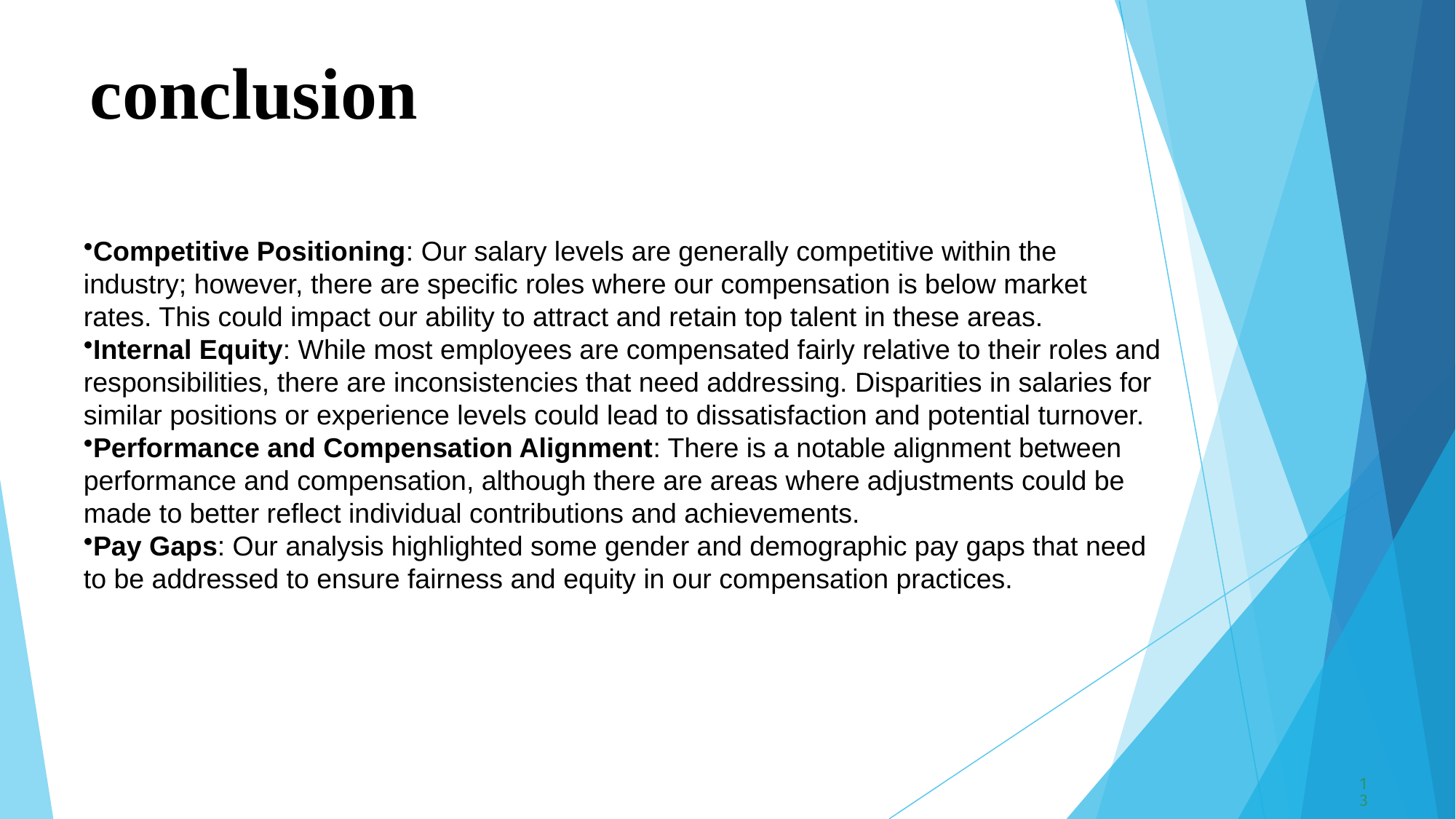

# conclusion
Competitive Positioning: Our salary levels are generally competitive within the industry; however, there are specific roles where our compensation is below market rates. This could impact our ability to attract and retain top talent in these areas.
Internal Equity: While most employees are compensated fairly relative to their roles and responsibilities, there are inconsistencies that need addressing. Disparities in salaries for similar positions or experience levels could lead to dissatisfaction and potential turnover.
Performance and Compensation Alignment: There is a notable alignment between performance and compensation, although there are areas where adjustments could be made to better reflect individual contributions and achievements.
Pay Gaps: Our analysis highlighted some gender and demographic pay gaps that need to be addressed to ensure fairness and equity in our compensation practices.

13